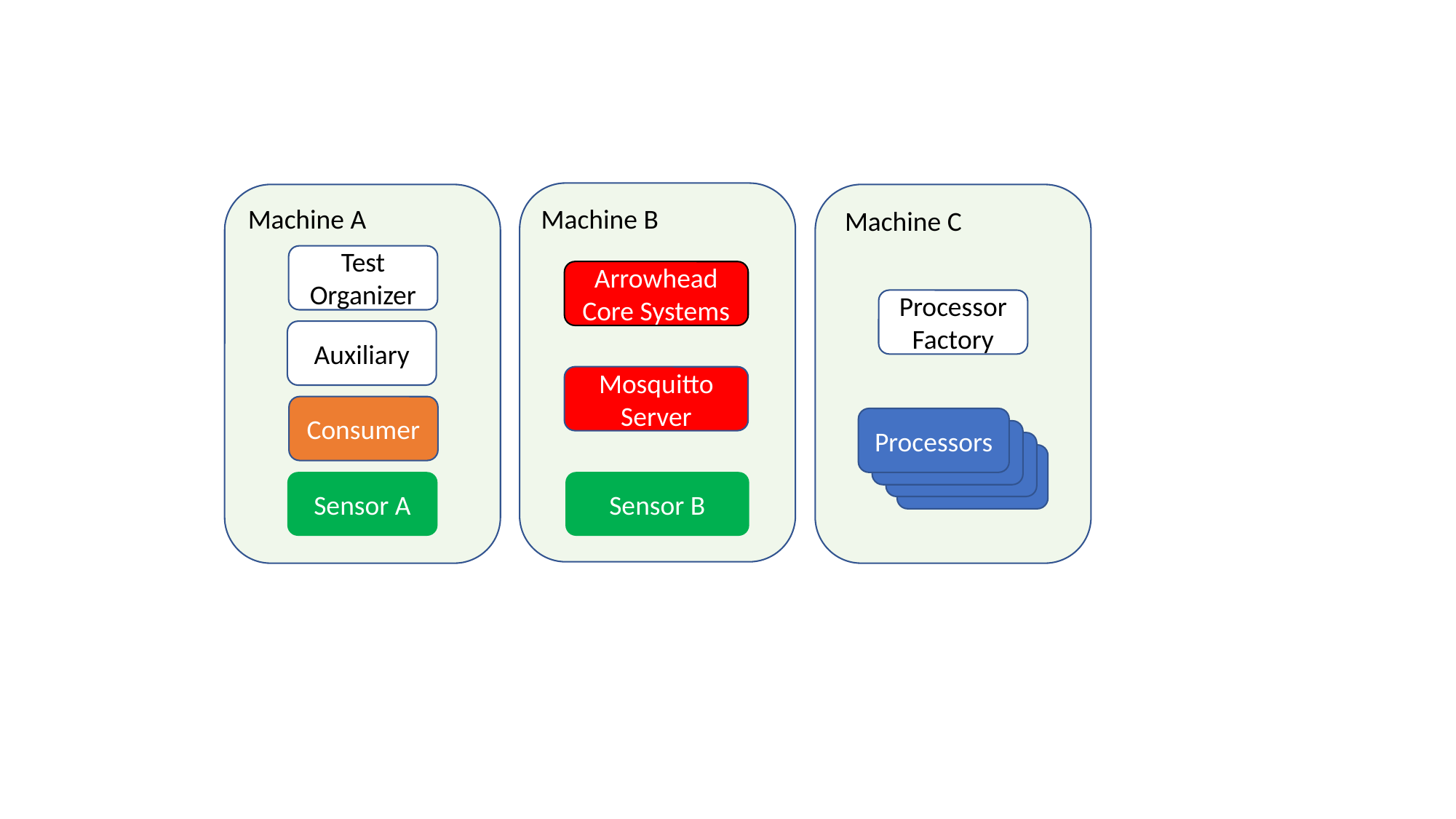

Machine B
Arrowhead Core Systems
Mosquitto Server
Sensor B

Machine A
Test Organizer
Auxiliary
Consumer
Sensor A

Machine C
Processor Factory
Processors